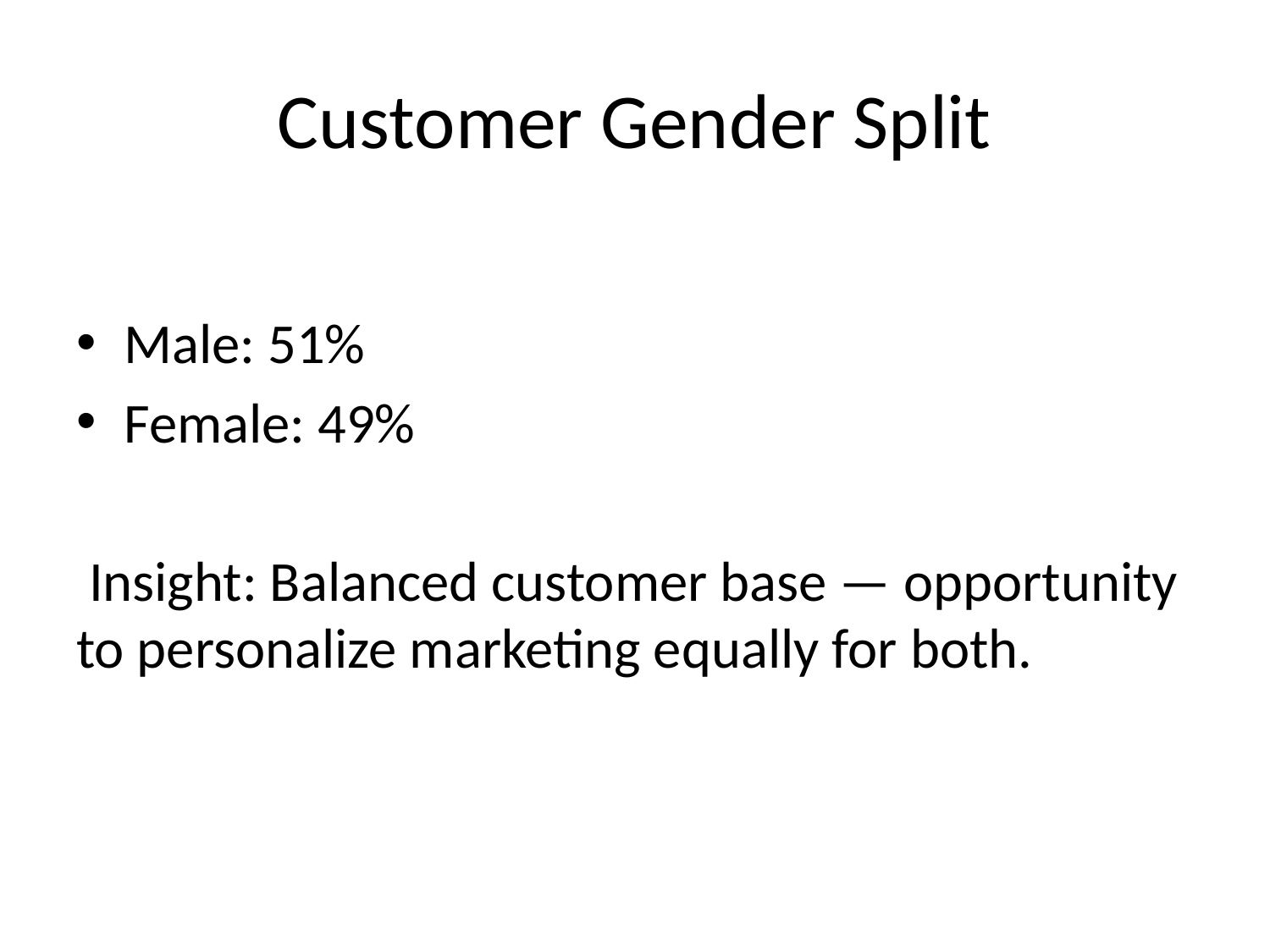

# Customer Gender Split

Male: 51%
Female: 49%

 Insight: Balanced customer base — opportunity to personalize marketing equally for both.